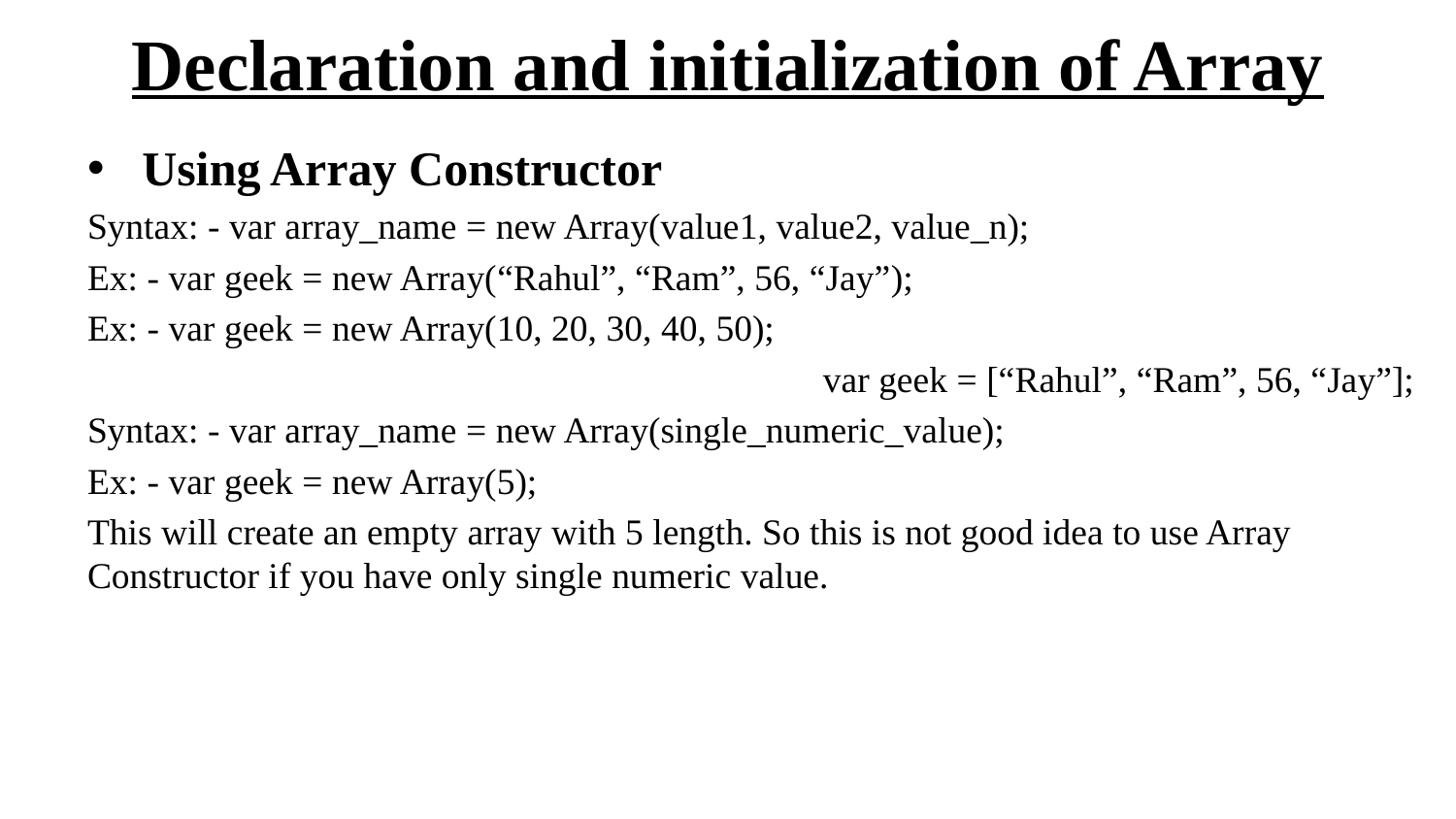

# Declaration and initialization of Array
Using Array Constructor
Syntax: - var array_name = new Array(value1, value2, value_n);
Ex: - var geek = new Array(“Rahul”, “Ram”, 56, “Jay”);
Ex: - var geek = new Array(10, 20, 30, 40, 50);

Syntax: - var array_name = new Array(single_numeric_value);
Ex: - var geek = new Array(5);
This will create an empty array with 5 length. So this is not good idea to use Array Constructor if you have only single numeric value.

var geek = [“Rahul”, “Ram”, 56, “Jay”];